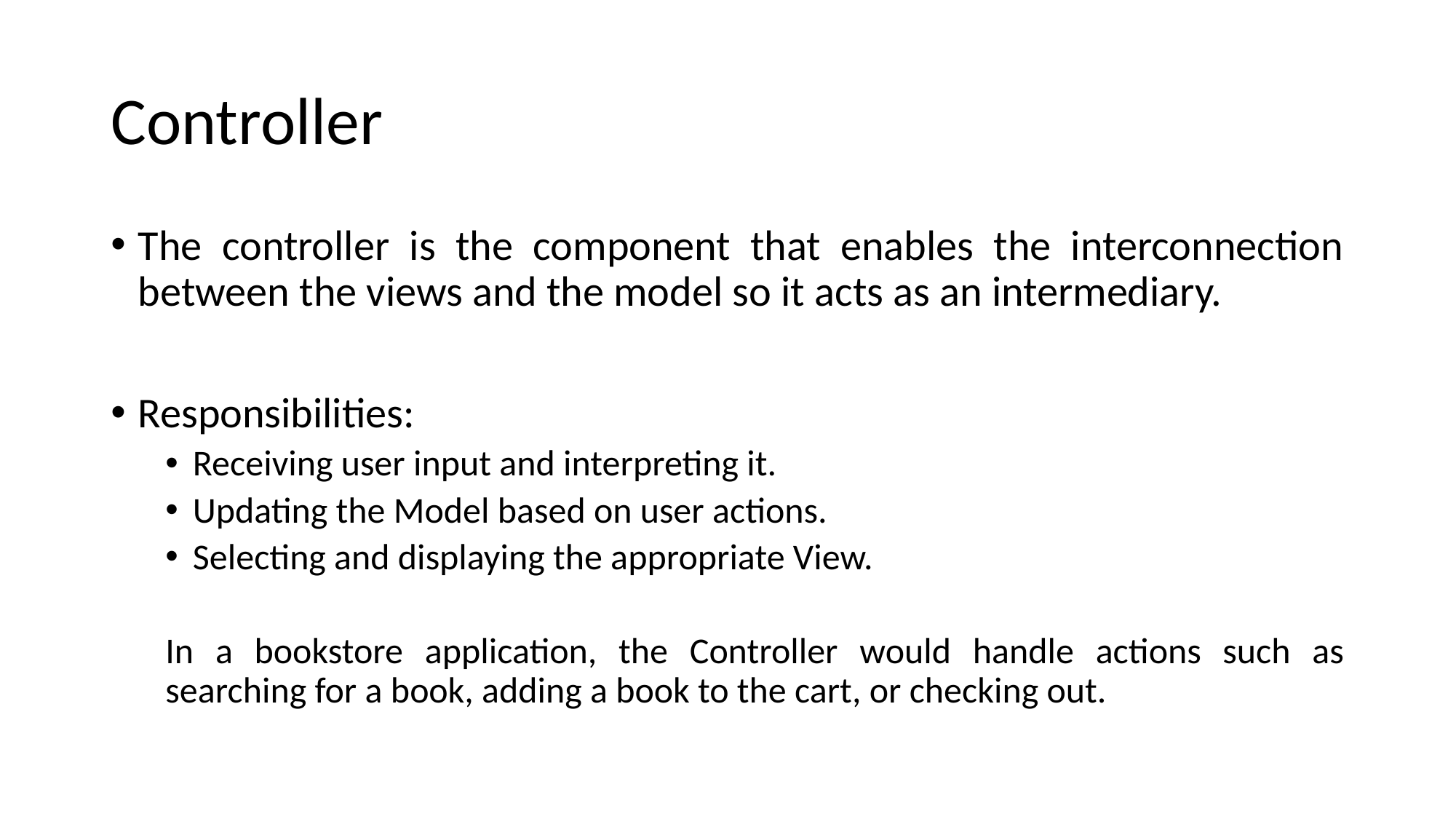

# Controller
The controller is the component that enables the interconnection between the views and the model so it acts as an intermediary.

Responsibilities:
Receiving user input and interpreting it.
Updating the Model based on user actions.
Selecting and displaying the appropriate View.

In a bookstore application, the Controller would handle actions such as searching for a book, adding a book to the cart, or checking out.